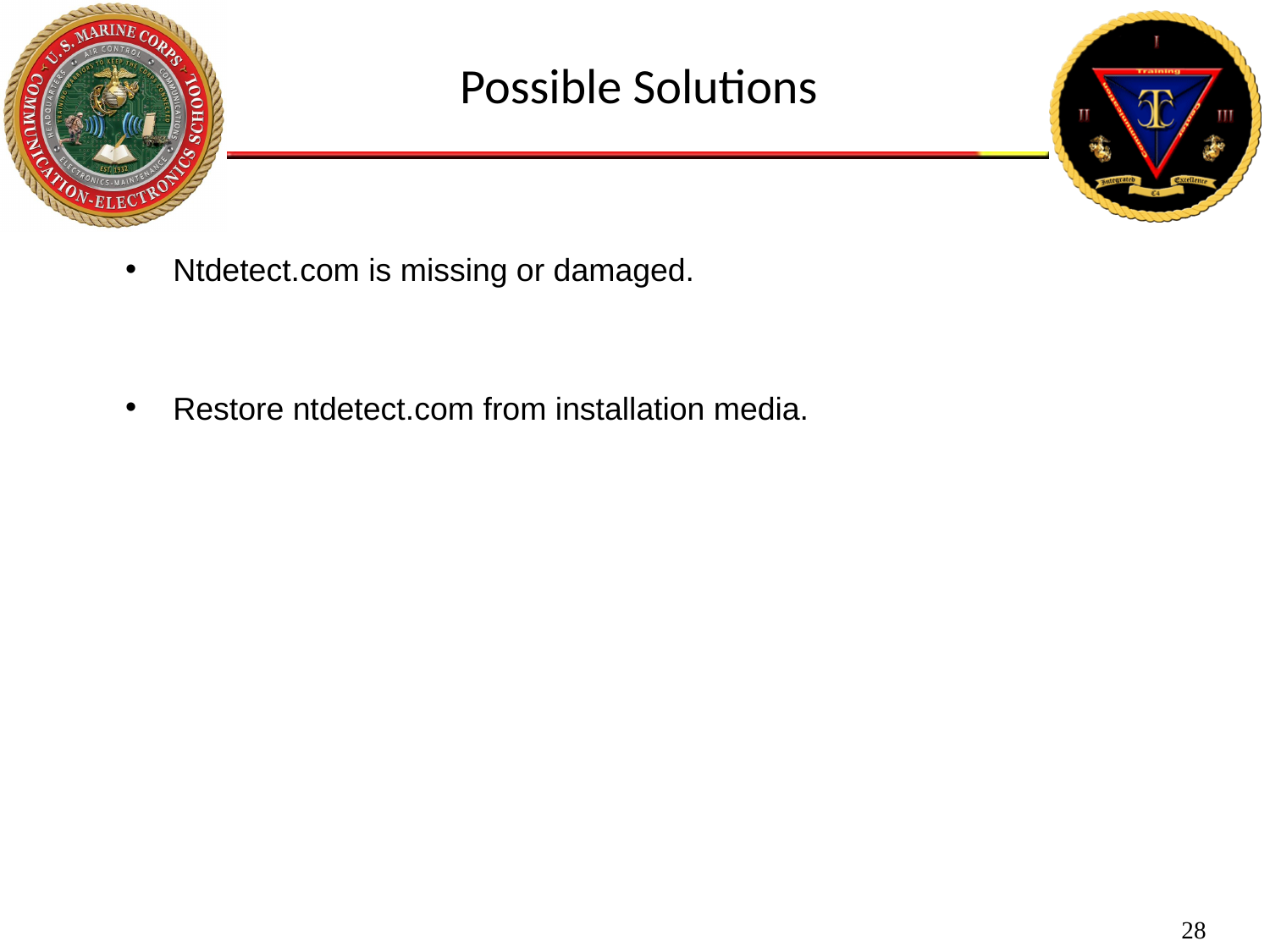

Possible Solutions
Ntdetect.com is missing or damaged.

Restore ntdetect.com from installation media.